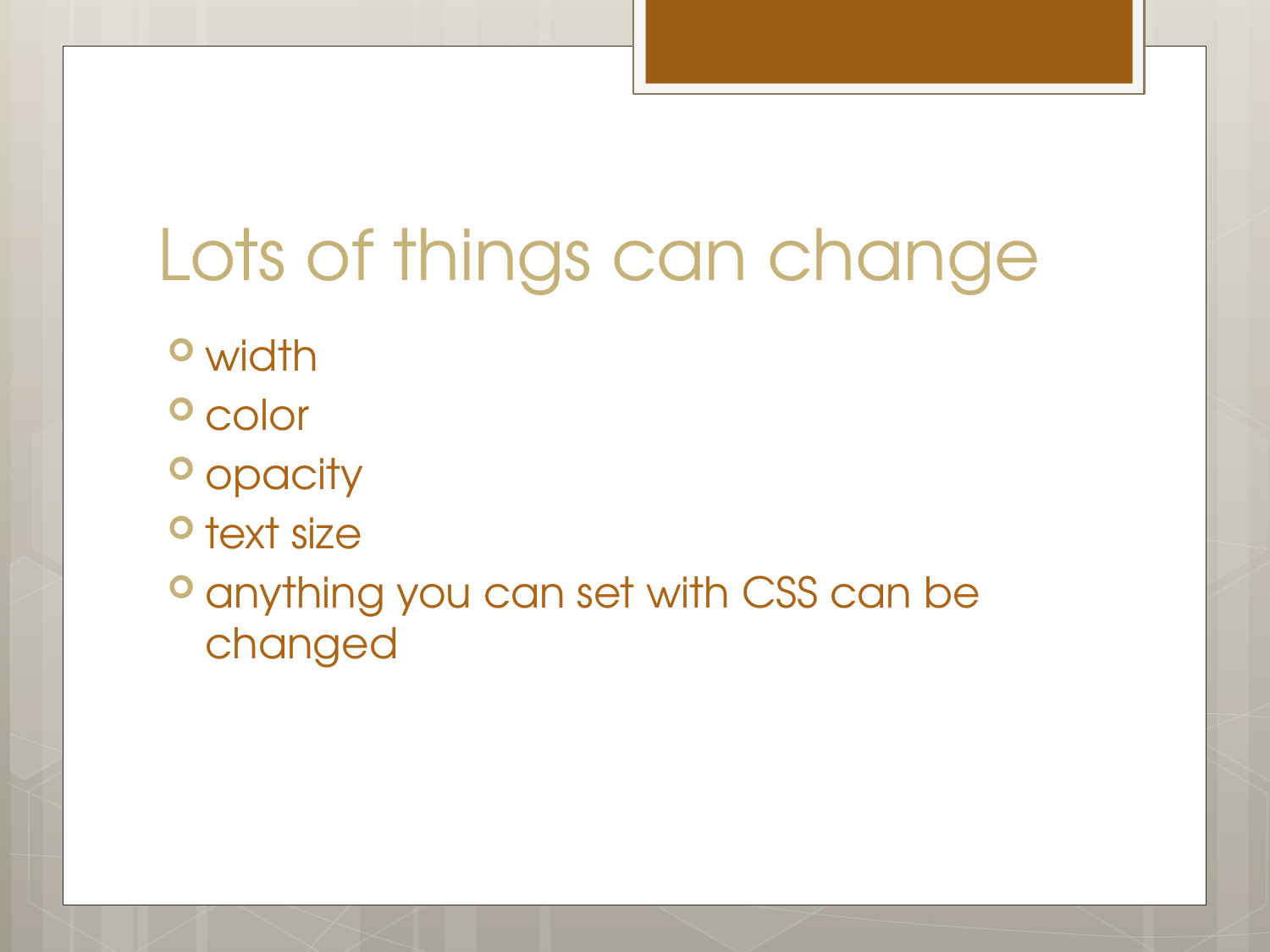

# Lots of things can change
width
color
opacity
text size
anything you can set with CSS can be changed